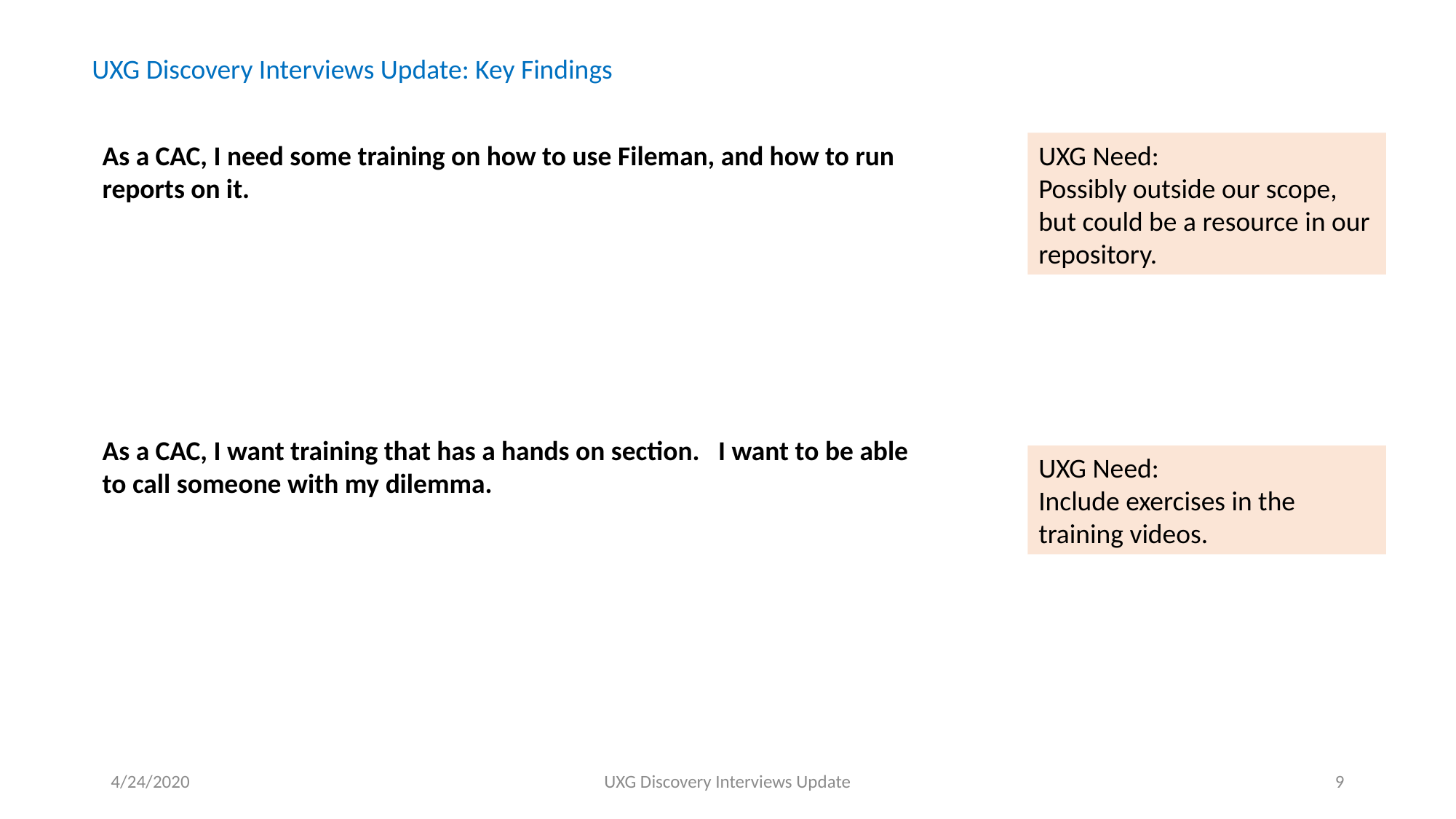

UXG Discovery Interviews Update: Key Findings
As a CAC, I need some training on how to use Fileman, and how to run reports on it.

As a CAC, I want training that has a hands on section.   I want to be able to call someone with my dilemma.
UXG Need:
Possibly outside our scope, but could be a resource in our repository.
UXG Need:
Include exercises in the training videos.
4/24/2020
UXG Discovery Interviews Update
9